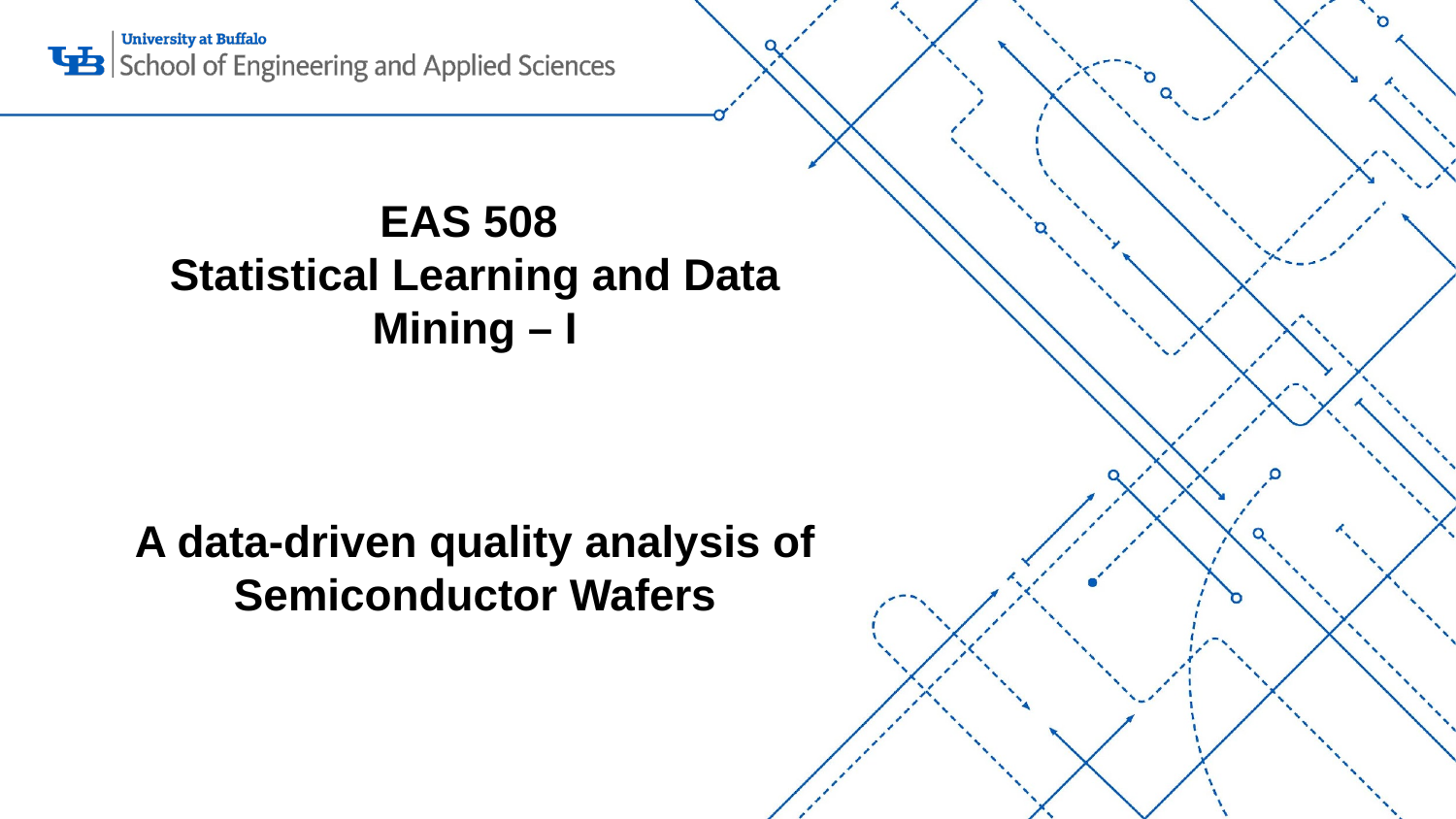

# EAS 508 Statistical Learning and Data Mining – I
A data-driven quality analysis of Semiconductor Wafers